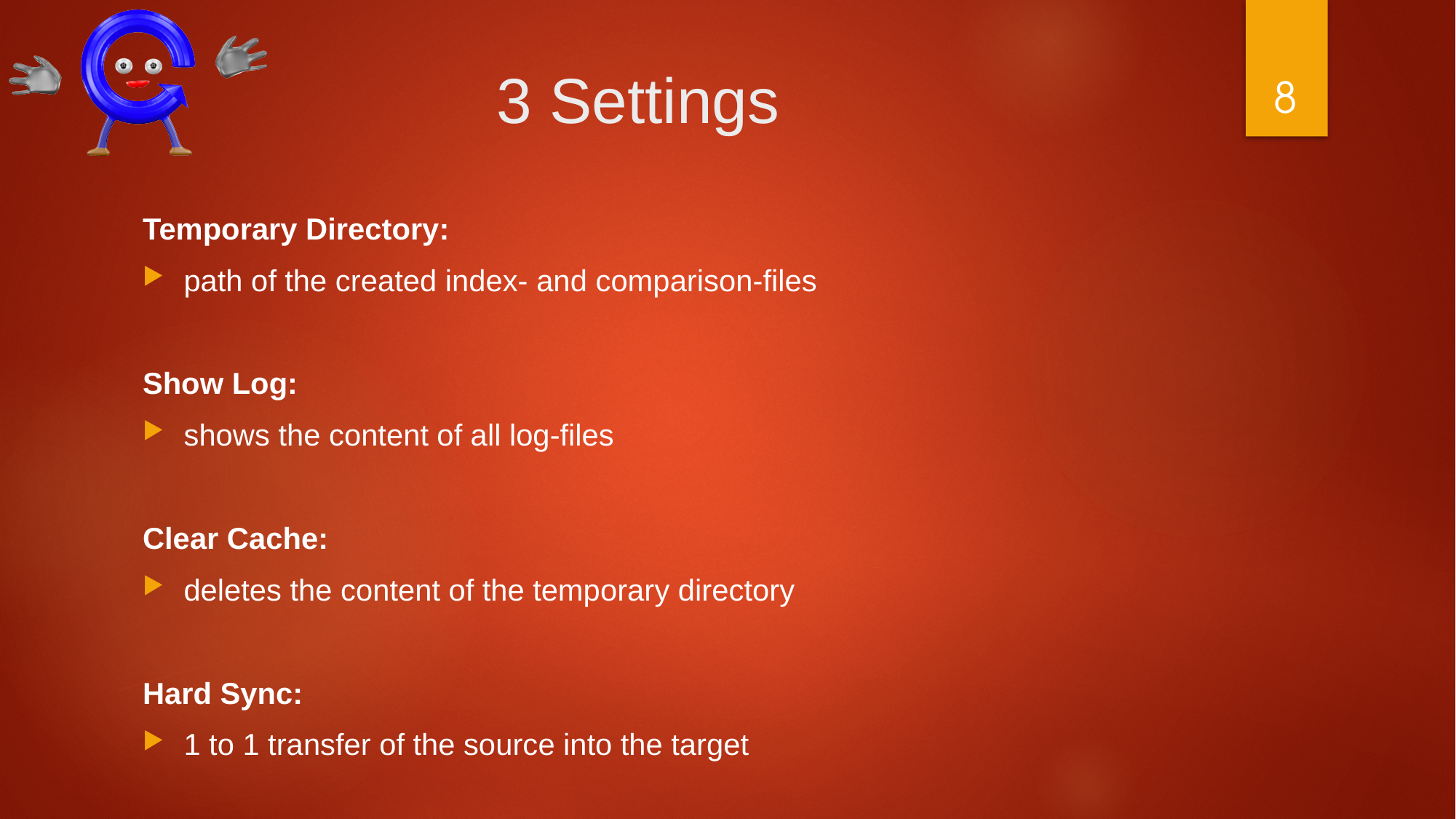

8
# 3 Settings
Temporary Directory:
path of the created index- and comparison-files

Show Log:
shows the content of all log-files

Clear Cache:
deletes the content of the temporary directory

Hard Sync:
1 to 1 transfer of the source into the target